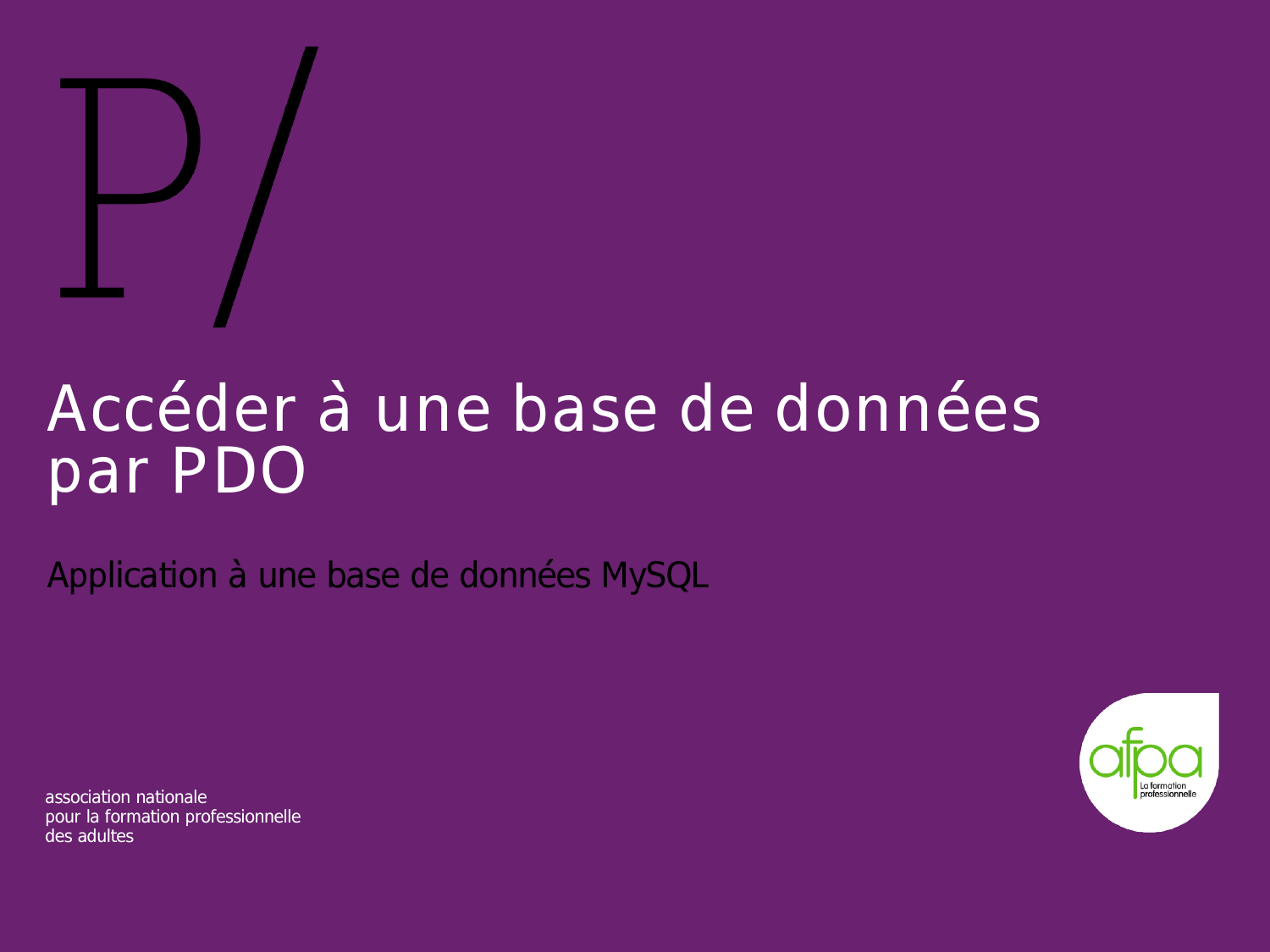

# Accéder à une base de données par PDO
Application à une base de données MySQL